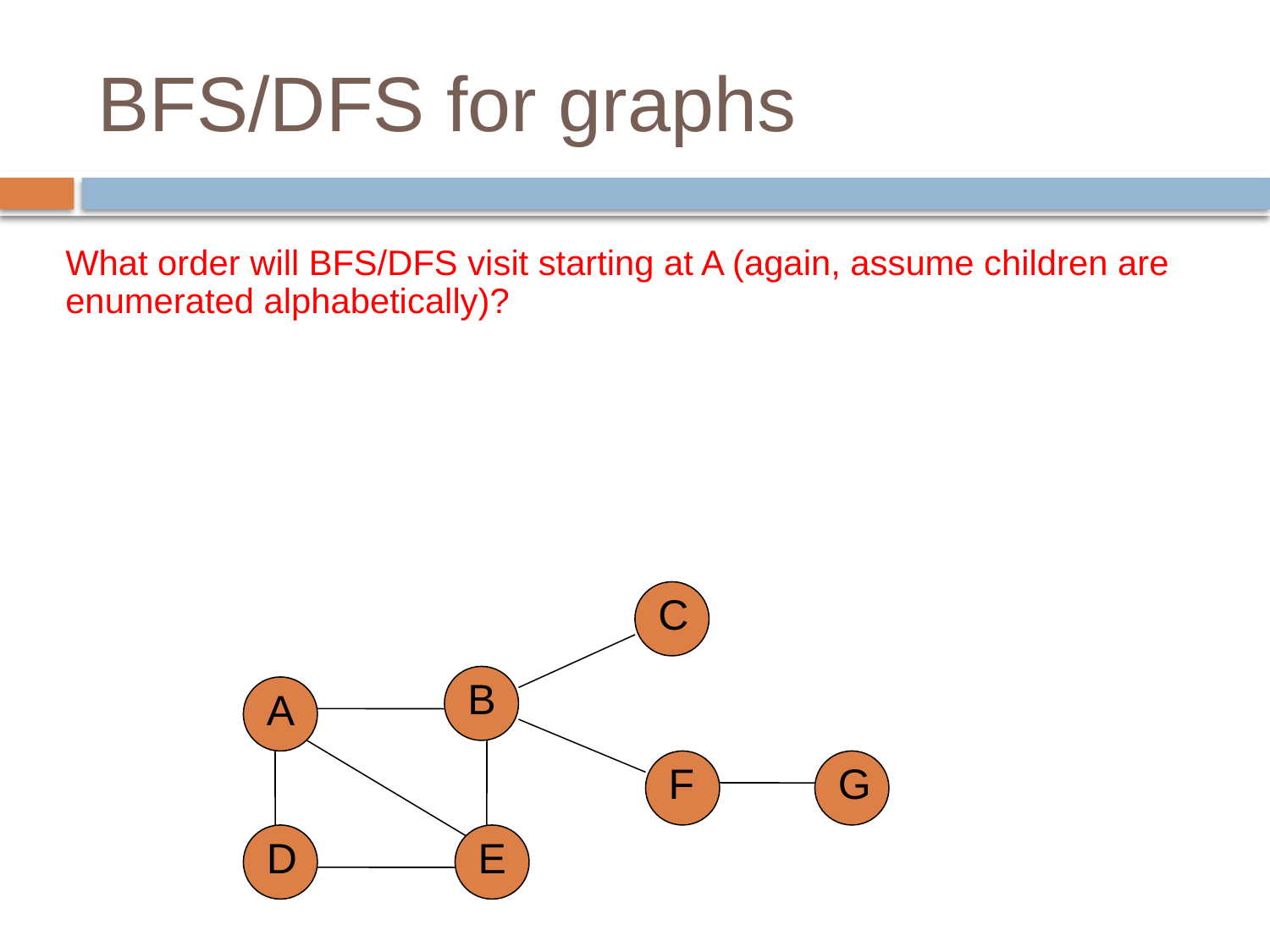

# BFS/DFS for graphs
What order will BFS/DFS visit starting at A (again, assume children are enumerated alphabetically)?

C

B

A

F

G

D

E